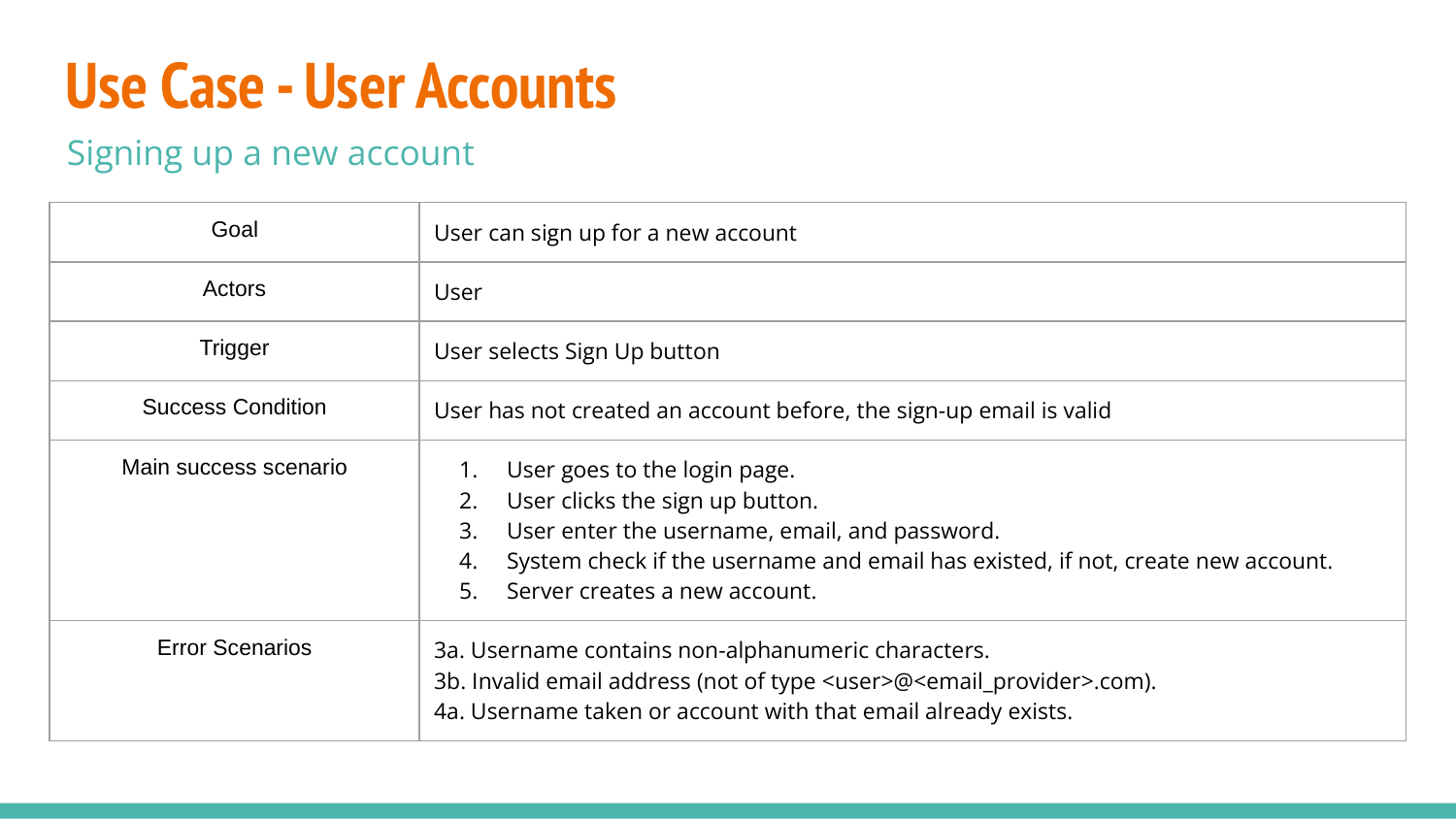

# Use Case - User Accounts
Signing up a new account
| Goal | User can sign up for a new account |
| --- | --- |
| Actors | User |
| Trigger | User selects Sign Up button |
| Success Condition | User has not created an account before, the sign-up email is valid |
| Main success scenario | User goes to the login page. User clicks the sign up button. User enter the username, email, and password. System check if the username and email has existed, if not, create new account. Server creates a new account. |
| Error Scenarios | 3a. Username contains non-alphanumeric characters. 3b. Invalid email address (not of type <user>@<email\_provider>.com). 4a. Username taken or account with that email already exists. |